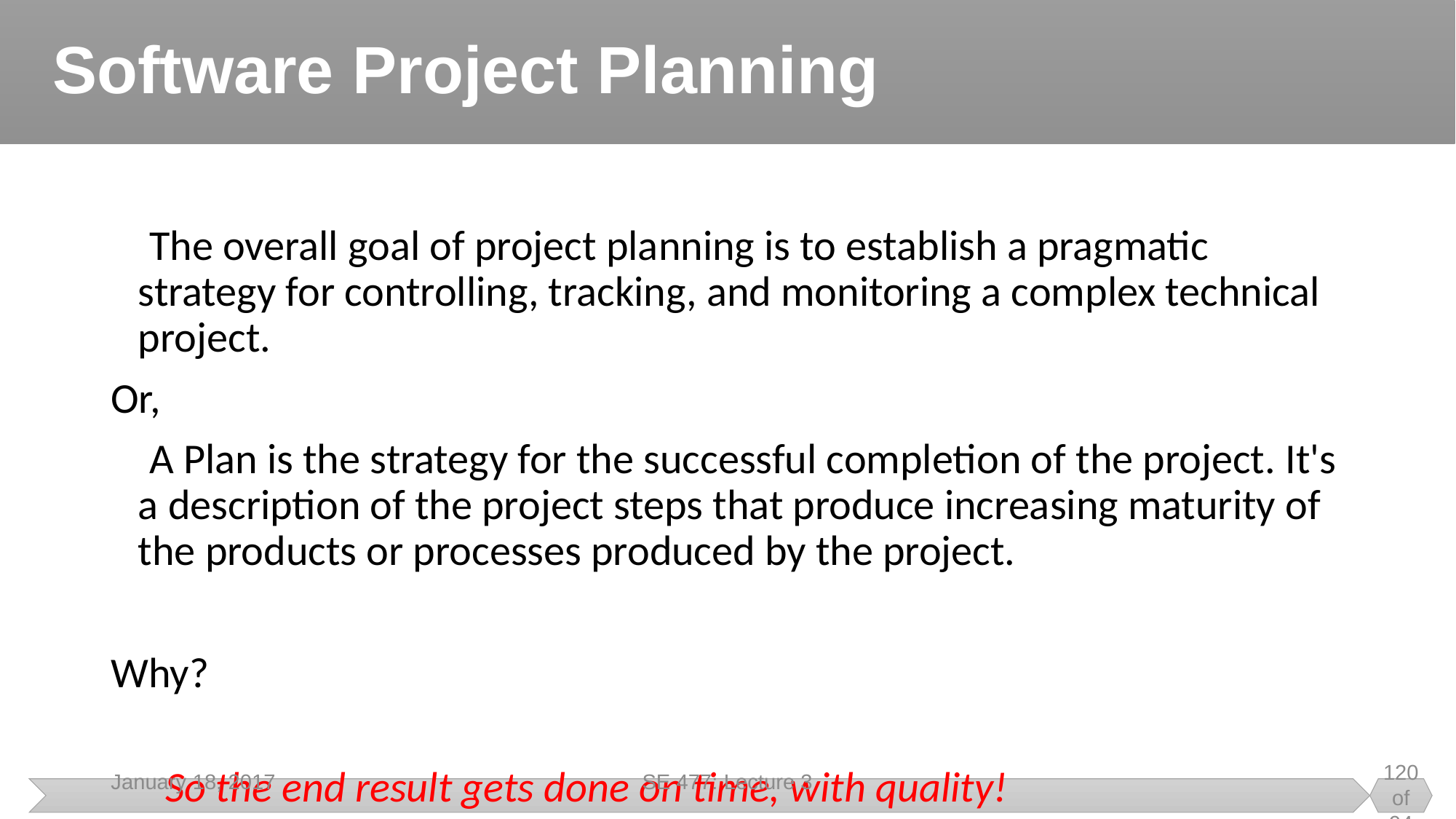

# Software Project Planning
    The overall goal of project planning is to establish a pragmatic strategy for controlling, tracking, and monitoring a complex technical project.
Or,
    A Plan is the strategy for the successful completion of the project. It's a description of the project steps that produce increasing maturity of the products or processes produced by the project.

Why?

So the end result gets done on time, with quality!
January 18, 2017
SE 477: Lecture 3
120 of 94